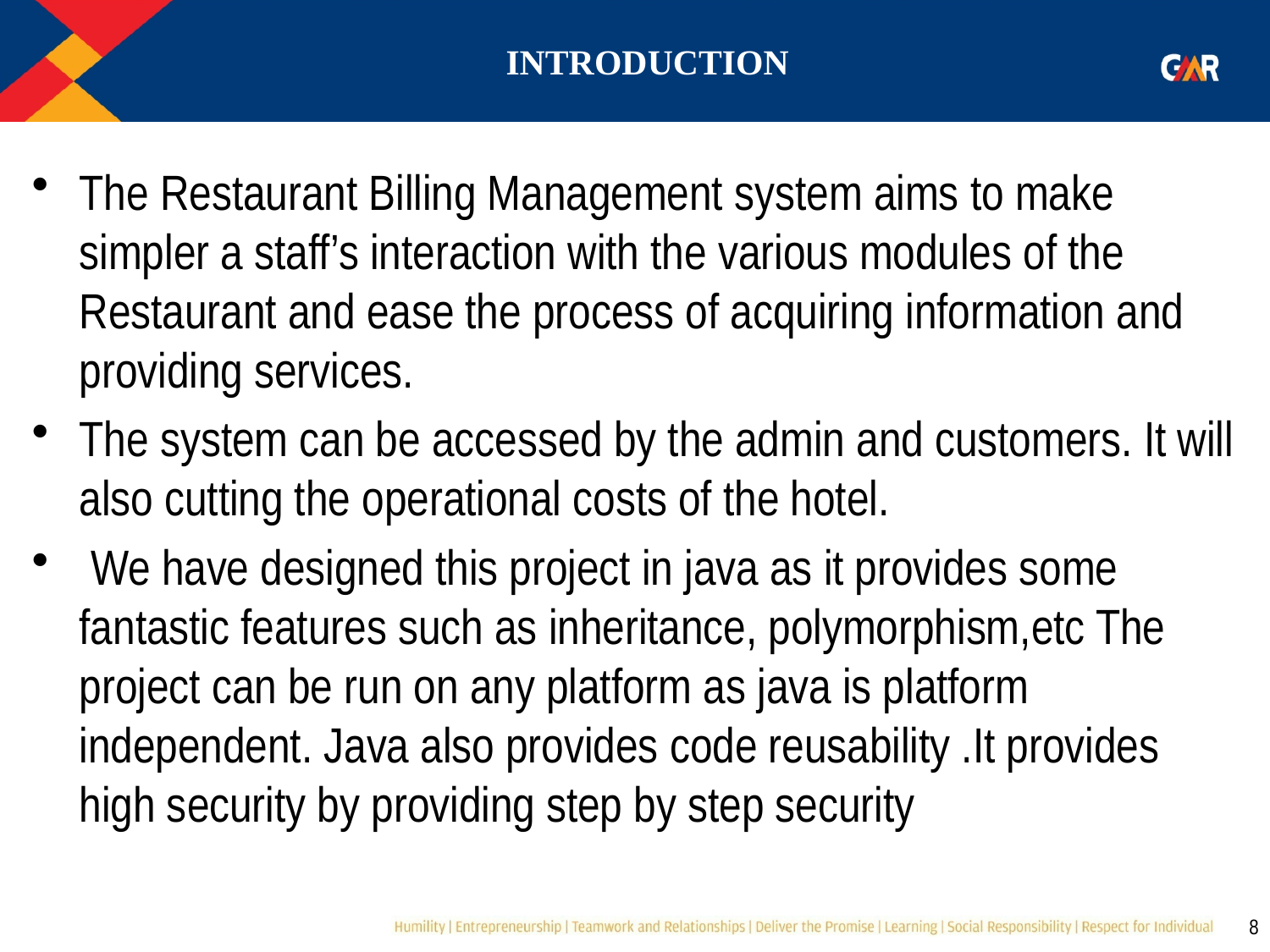

# INTRODUCTION
The Restaurant Billing Management system aims to make simpler a staff’s interaction with the various modules of the Restaurant and ease the process of acquiring information and providing services.
The system can be accessed by the admin and customers. It will also cutting the operational costs of the hotel.
 We have designed this project in java as it provides some fantastic features such as inheritance, polymorphism,etc The project can be run on any platform as java is platform independent. Java also provides code reusability .It provides high security by providing step by step security